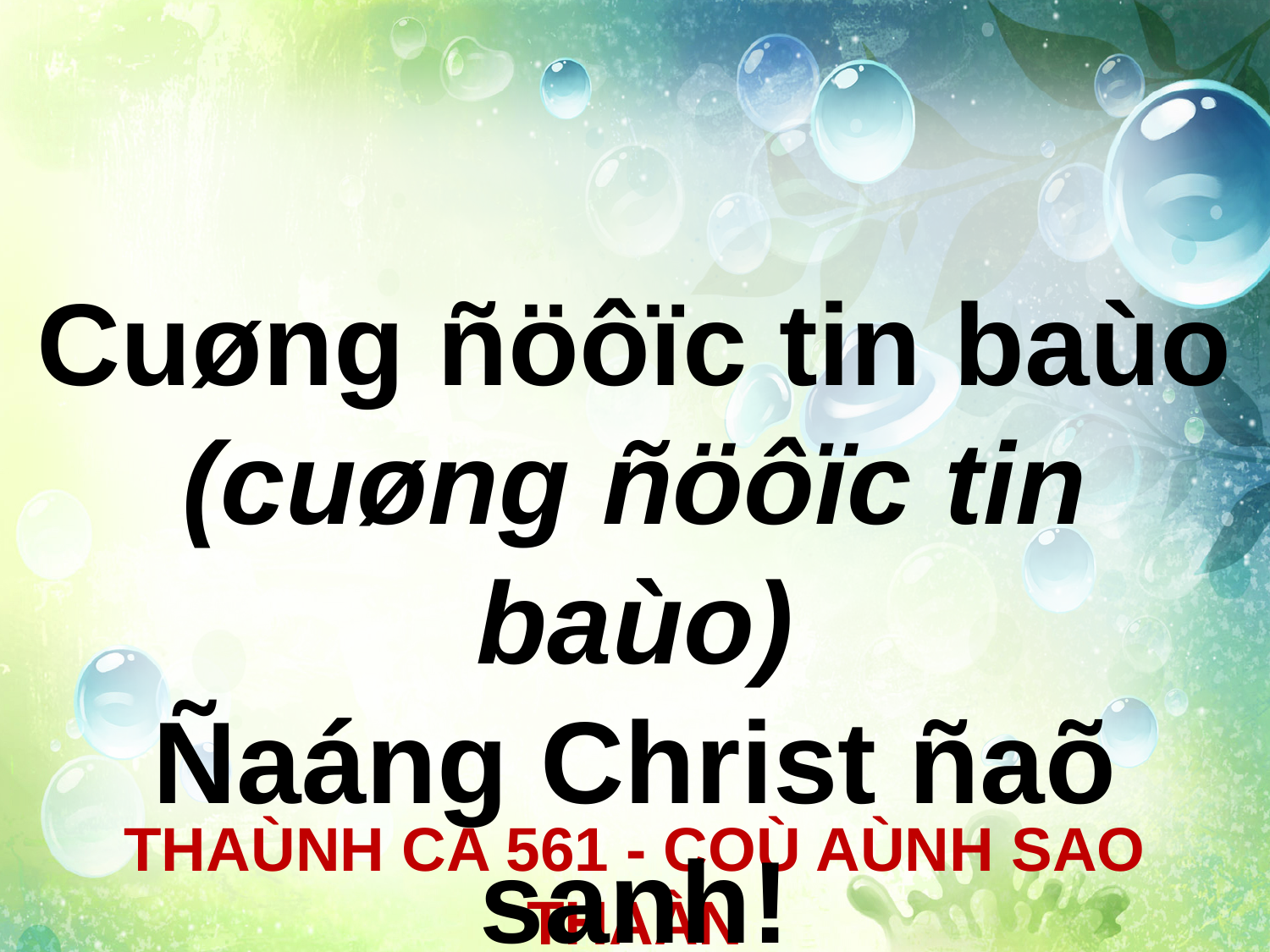

Cuøng ñöôïc tin baùo
(cuøng ñöôïc tin baùo)
Ñaáng Christ ñaõ sanh!
THAÙNH CA 561 - COÙ AÙNH SAO THAÀN